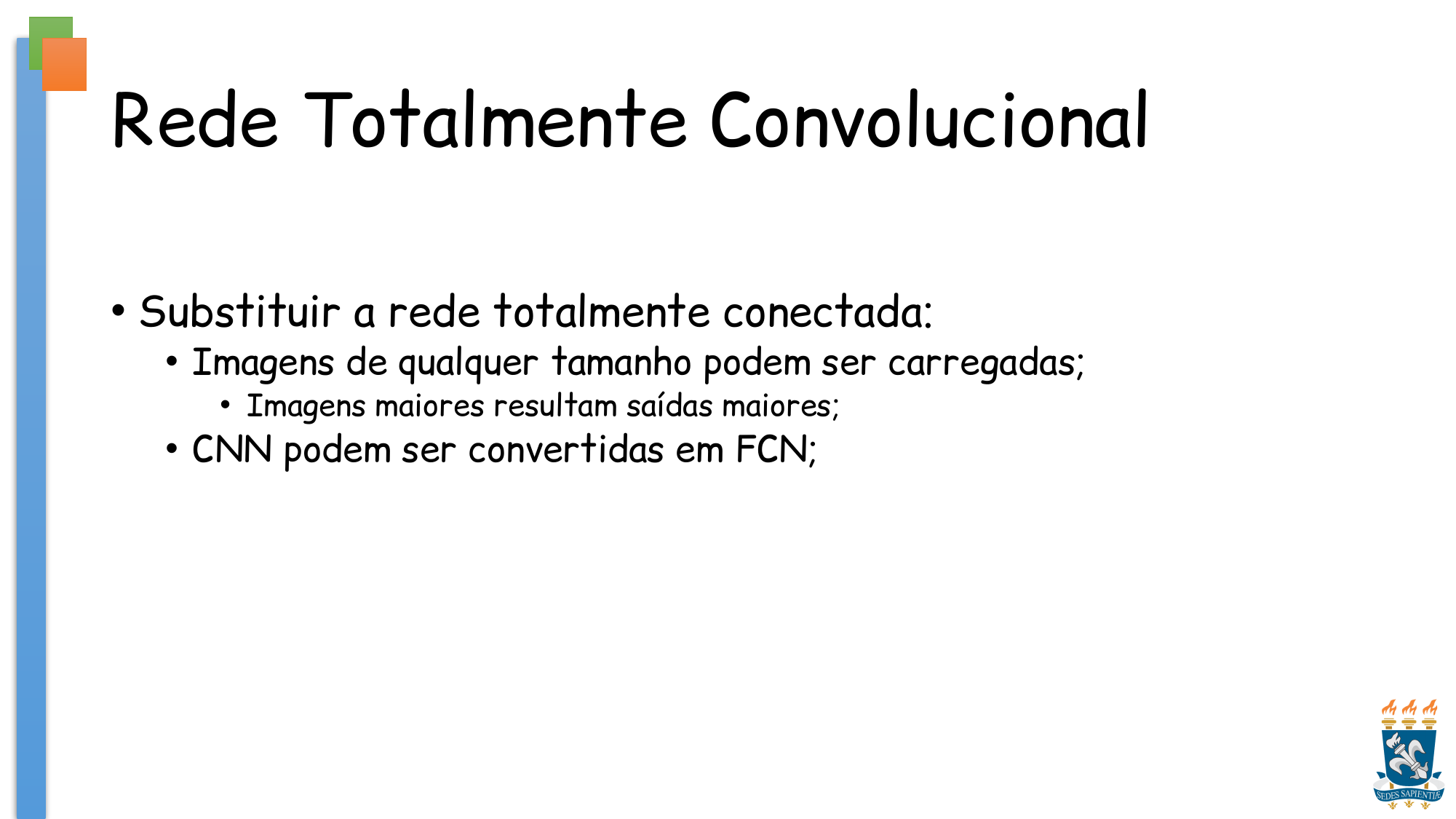

# Rede Totalmente Convolucional

Substituir a rede totalmente conectada:
Imagens de qualquer tamanho podem ser carregadas;
Imagens maiores resultam saídas maiores;
CNN podem ser convertidas em FCN;